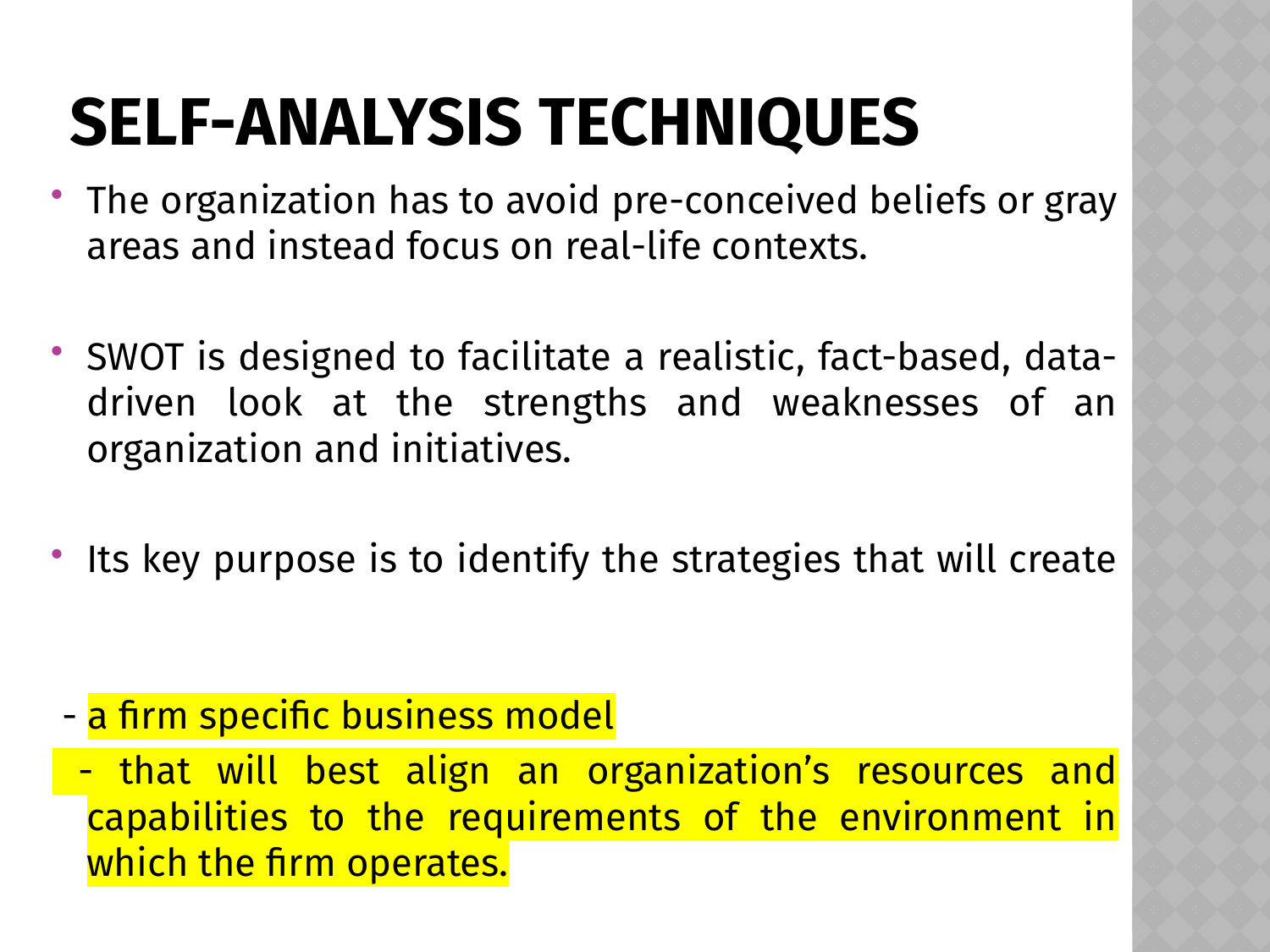

# Self-analysis techniques
The organization has to avoid pre-conceived beliefs or gray areas and instead focus on real-life contexts.

SWOT is designed to facilitate a realistic, fact-based, data-driven look at the strengths and weaknesses of an organization and initiatives.

Its key purpose is to identify the strategies that will create

 - a firm specific business model
 - that will best align an organization’s resources and capabilities to the requirements of the environment in which the firm operates.